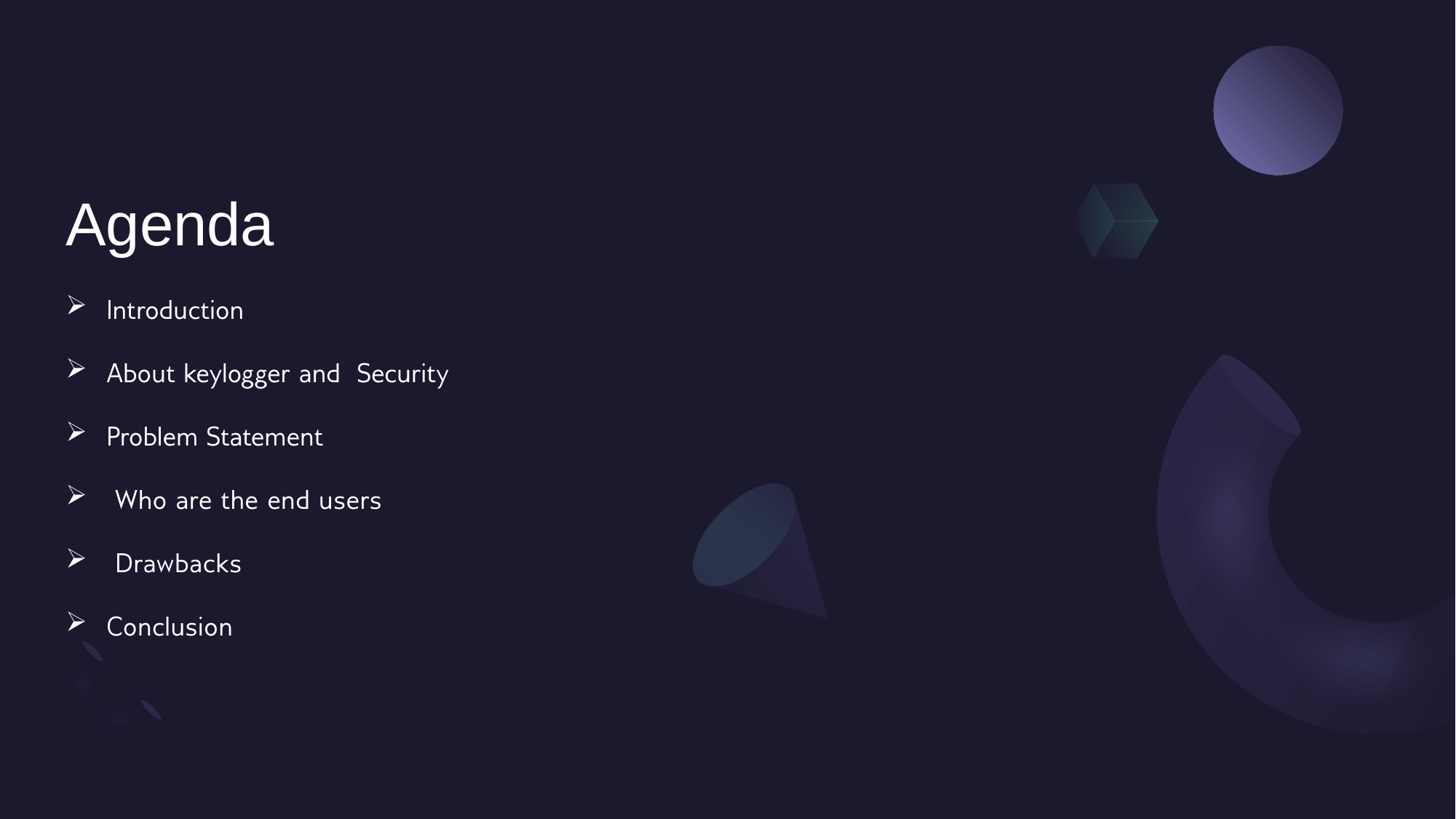

# Agenda
Introduction
About keylogger and  Security
Problem Statement
 Who are the end users
 Drawbacks
Conclusion